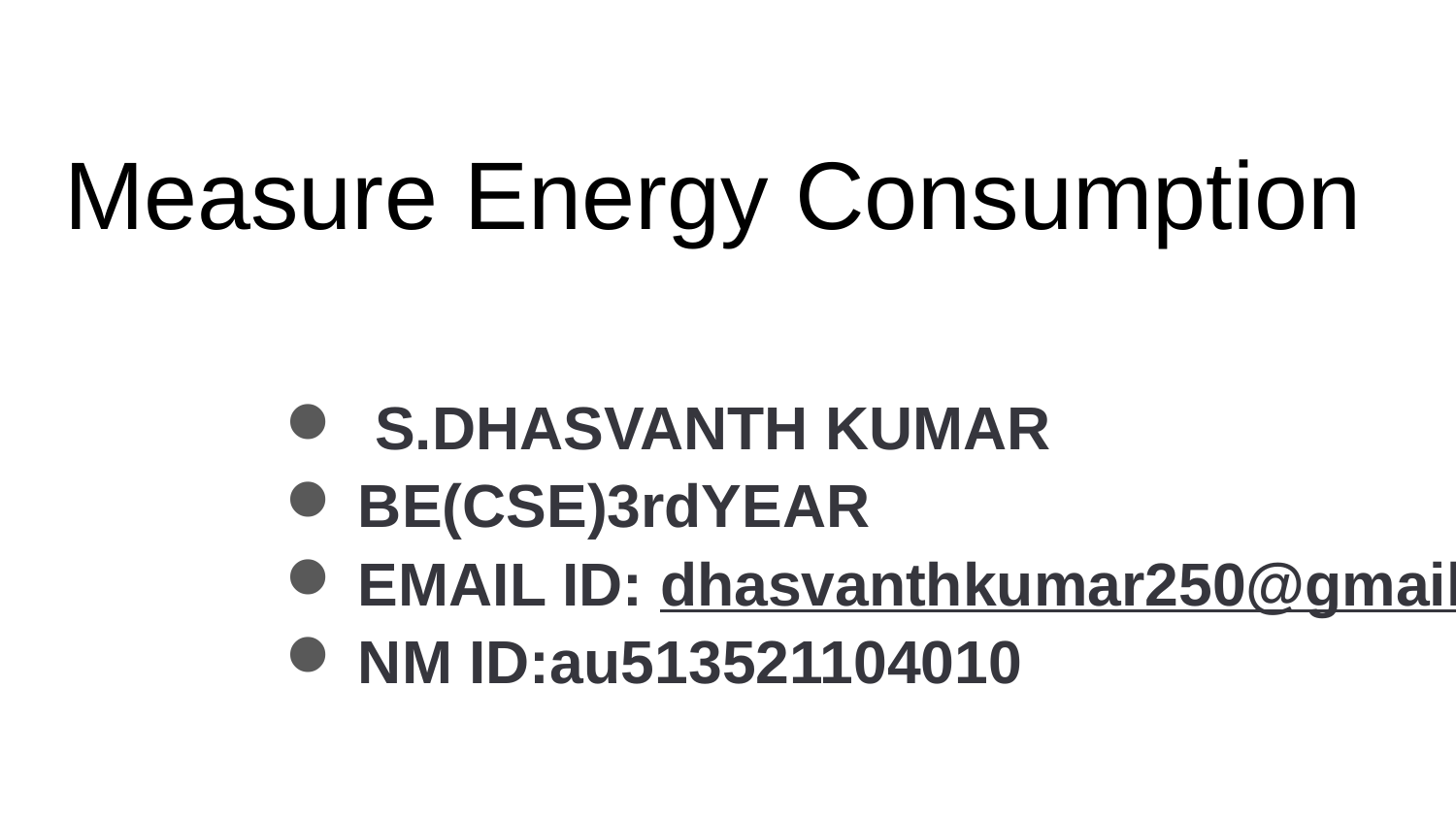

# Measure Energy Consumption
 S.DHASVANTH KUMAR
BE(CSE)3rdYEAR
EMAIL ID: dhasvanthkumar250@gmail.com
NM ID:au513521104010